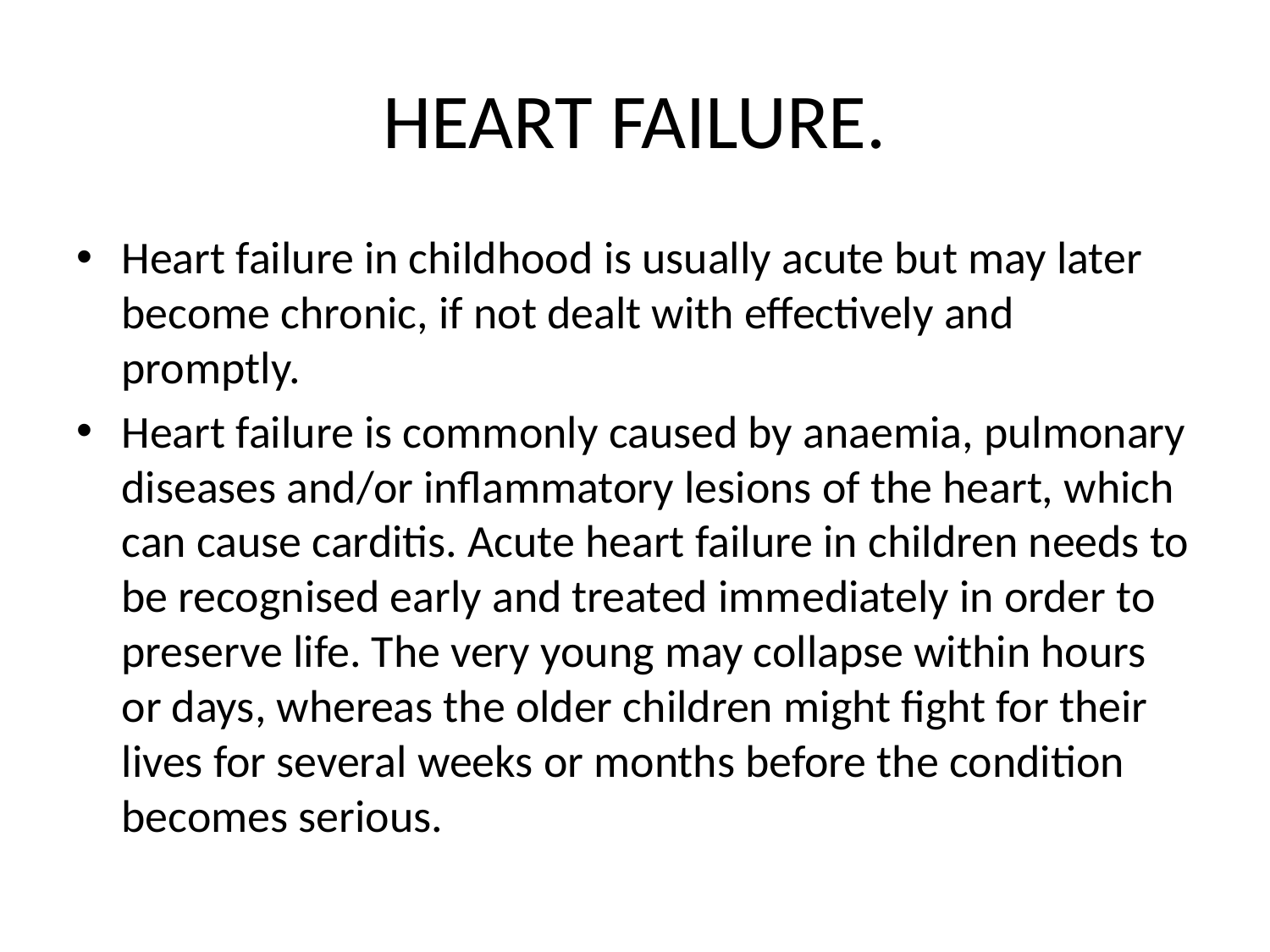

# HEART FAILURE.
Heart failure in childhood is usually acute but may later become chronic, if not dealt with effectively and promptly.
Heart failure is commonly caused by anaemia, pulmonary diseases and/or inflammatory lesions of the heart, which can cause carditis. Acute heart failure in children needs to be recognised early and treated immediately in order to preserve life. The very young may collapse within hours or days, whereas the older children might fight for their lives for several weeks or months before the condition becomes serious.